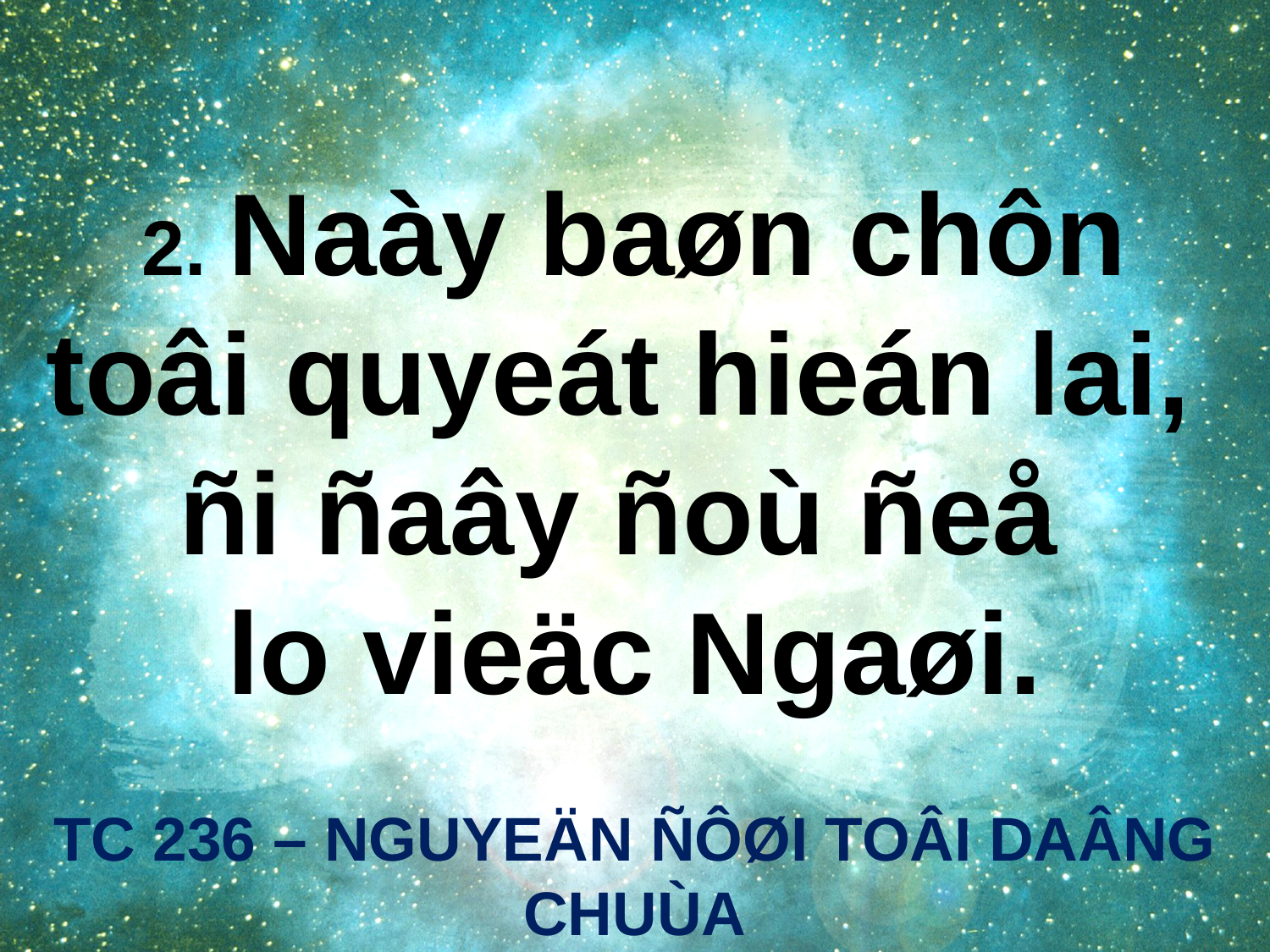

2. Naày baøn chôn
toâi quyeát hieán lai,
ñi ñaây ñoù ñeå
lo vieäc Ngaøi.
TC 236 – NGUYEÄN ÑÔØI TOÂI DAÂNG CHUÙA